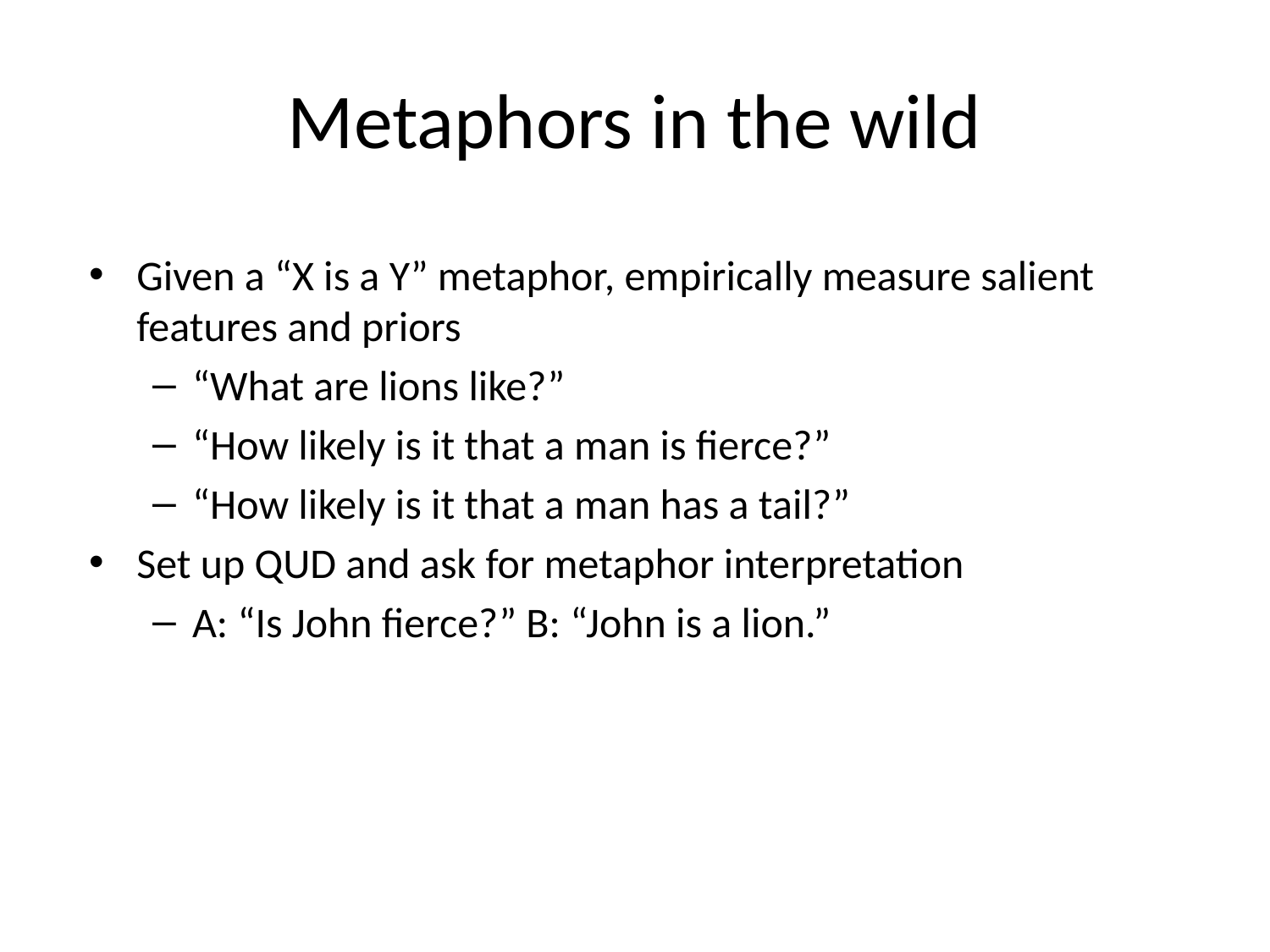

# Metaphors in the wild
Given a “X is a Y” metaphor, empirically measure salient features and priors
“What are lions like?”
“How likely is it that a man is fierce?”
“How likely is it that a man has a tail?”
Set up QUD and ask for metaphor interpretation
A: “Is John fierce?” B: “John is a lion.”